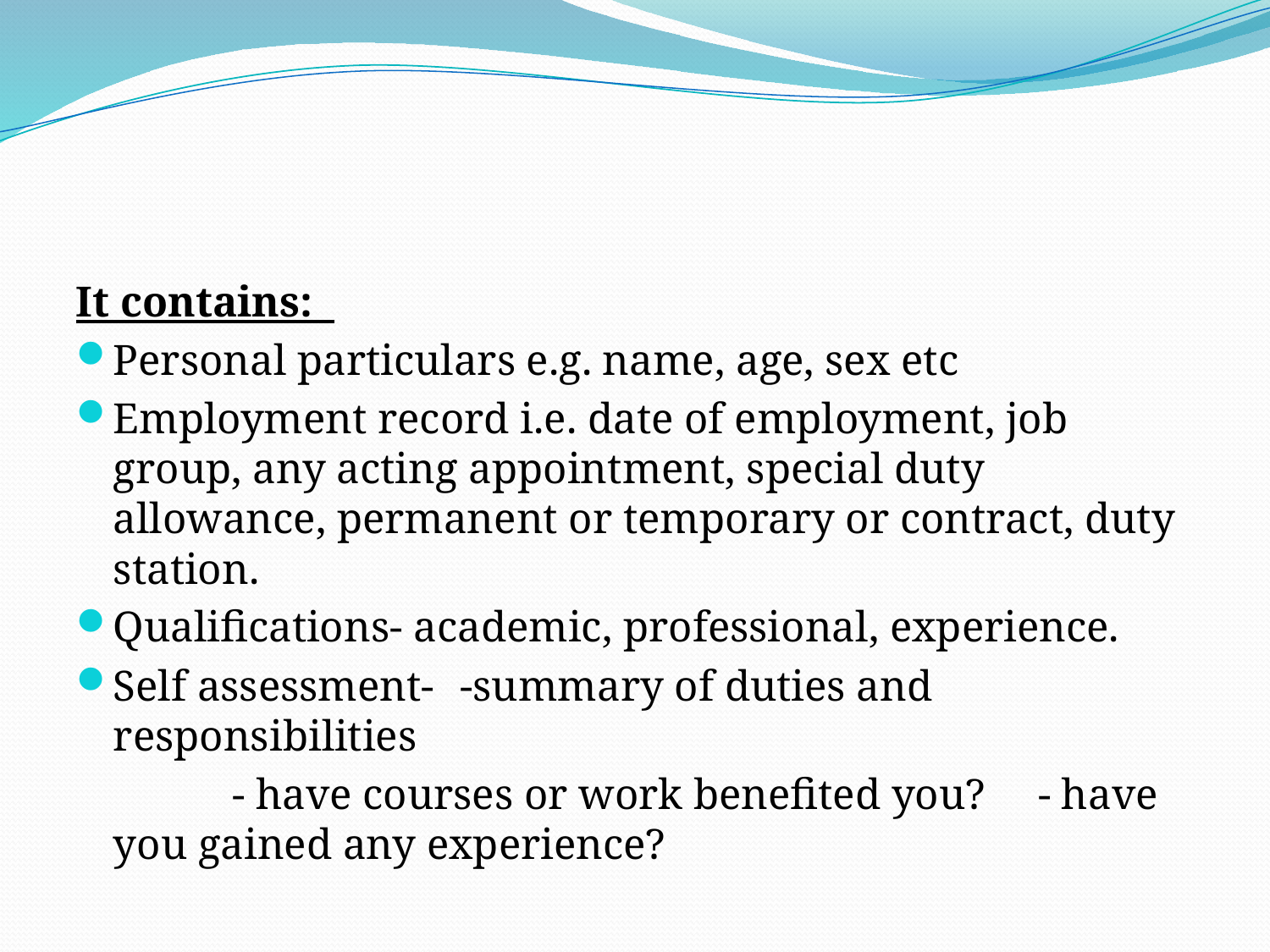

#
It contains:
Personal particulars e.g. name, age, sex etc
Employment record i.e. date of employment, job group, any acting appointment, special duty allowance, permanent or temporary or contract, duty station.
Qualifications- academic, professional, experience.
Self assessment- 	-summary of duties and responsibilities
			           - have courses or work benefited you?						- have you gained any experience?